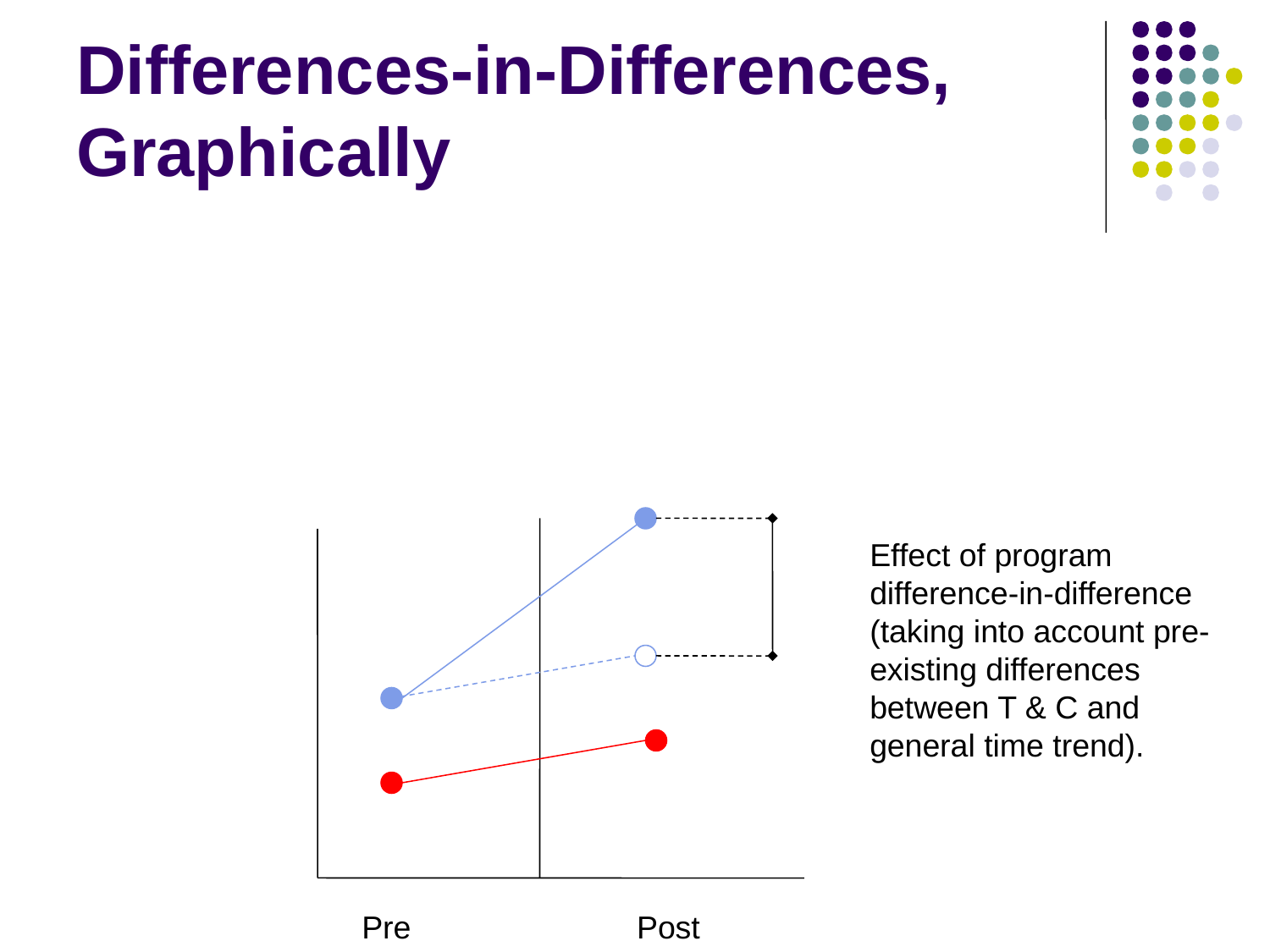

# Differences-in-Differences, Graphically

Effect of program difference-in-difference (taking into account pre-existing differences between T & C and general time trend).

Pre
Post